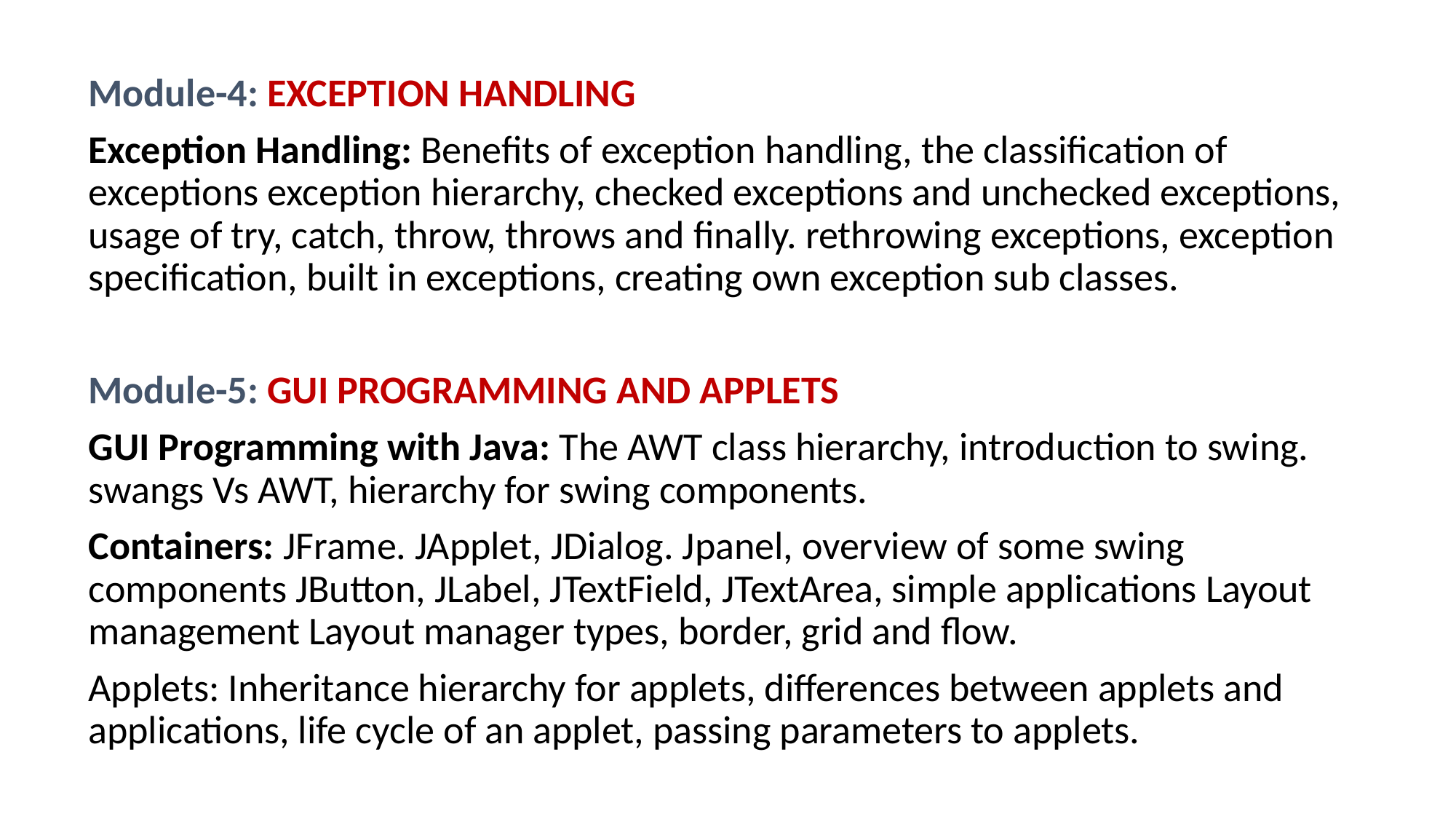

Module-4: EXCEPTION HANDLING
Exception Handling: Benefits of exception handling, the classification of exceptions exception hierarchy, checked exceptions and unchecked exceptions, usage of try, catch, throw, throws and finally. rethrowing exceptions, exception specification, built in exceptions, creating own exception sub classes.

Module-5: GUI PROGRAMMING AND APPLETS
GUI Programming with Java: The AWT class hierarchy, introduction to swing. swangs Vs AWT, hierarchy for swing components.
Containers: JFrame. JApplet, JDialog. Jpanel, overview of some swing components JButton, JLabel, JTextField, JTextArea, simple applications Layout management Layout manager types, border, grid and flow.
Applets: Inheritance hierarchy for applets, differences between applets and applications, life cycle of an applet, passing parameters to applets.